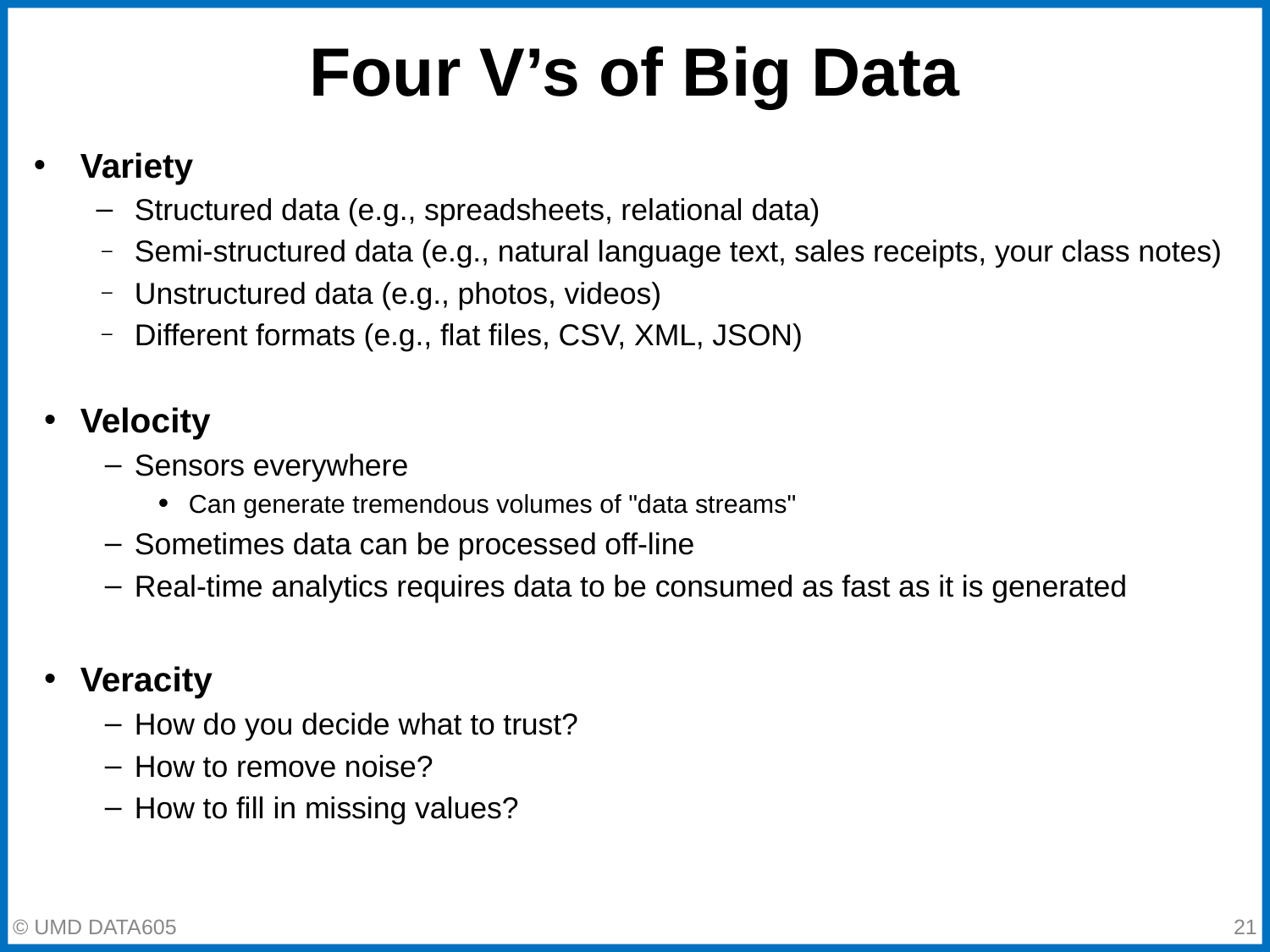

# Four V’s of Big Data
Variety
Structured data (e.g., spreadsheets, relational data)
Semi-structured data (e.g., natural language text, sales receipts, your class notes)
Unstructured data (e.g., photos, videos)
Different formats (e.g., flat files, CSV, XML, JSON)

Velocity
Sensors everywhere
Can generate tremendous volumes of "data streams"
Sometimes data can be processed off-line
Real-time analytics requires data to be consumed as fast as it is generated

Veracity
How do you decide what to trust?
How to remove noise?
How to fill in missing values?
© UMD DATA605
21